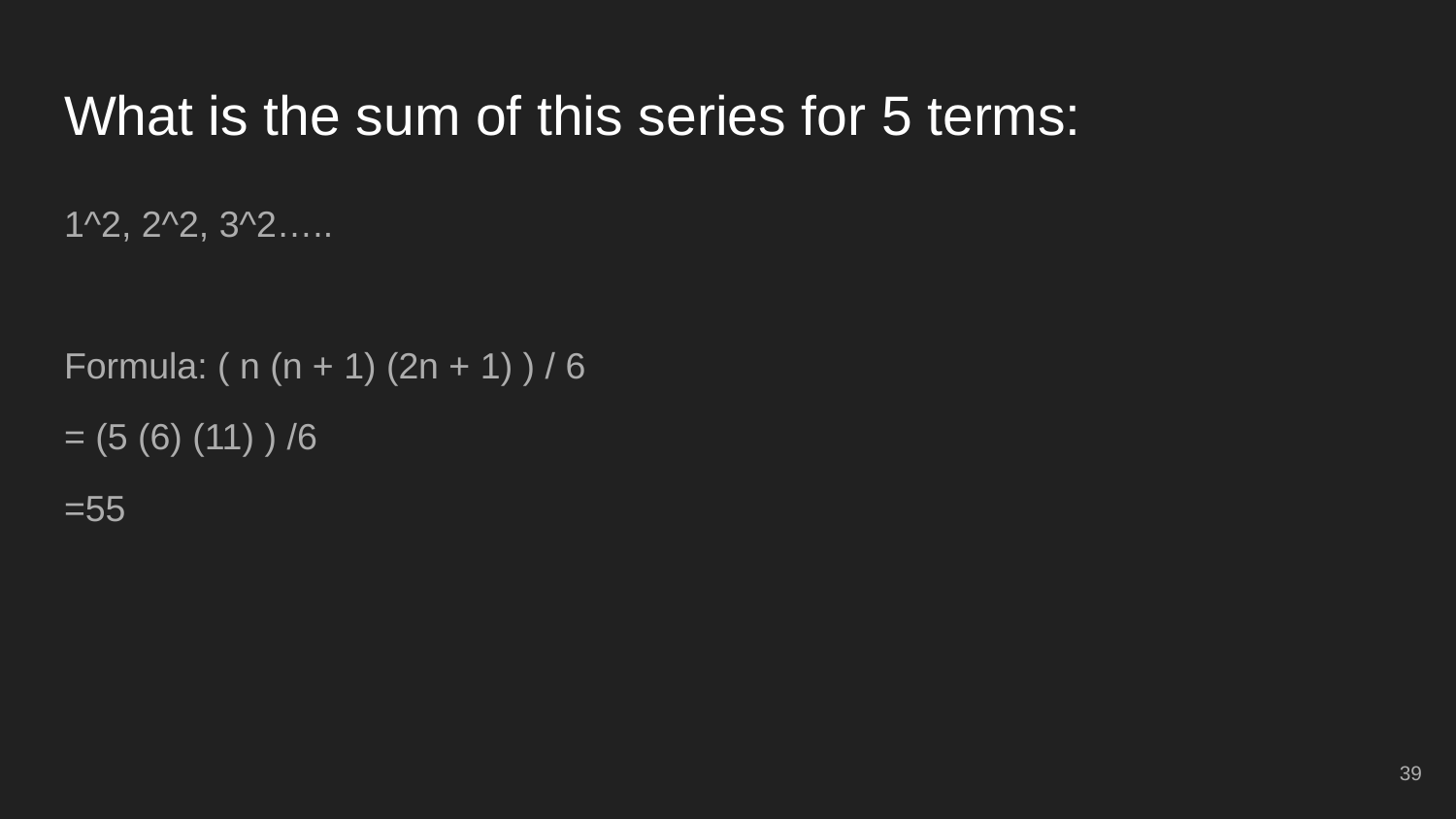

# What is the sum of this series for 5 terms:
1^2, 2^2, 3^2…..

Formula: ( n (n + 1) (2n + 1) ) / 6
= (5 (6) (11) ) /6
=55

39